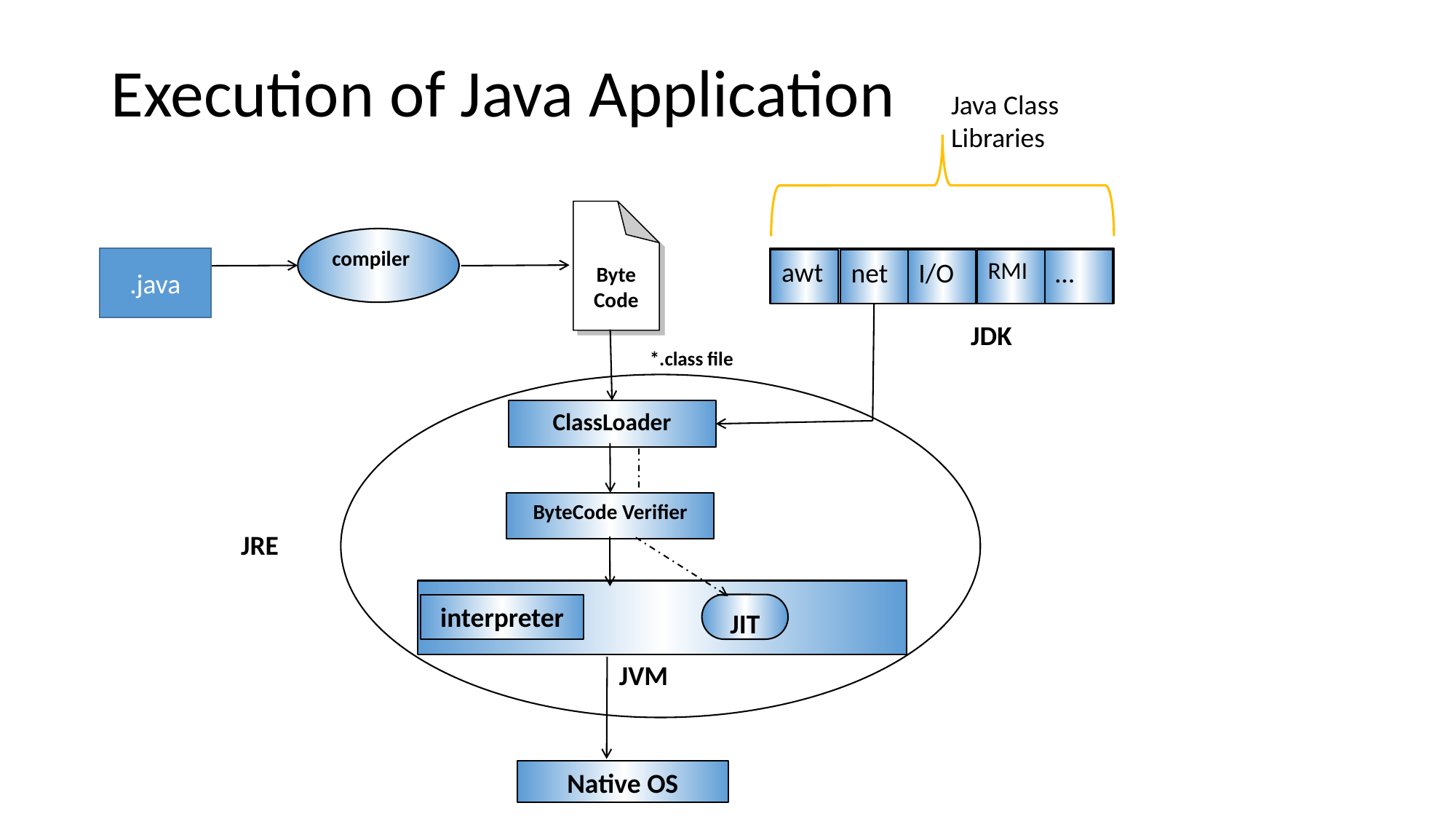

# Execution of Java Application
Java Class Libraries

Byte
Code
compiler
.java

awt
net
I/O
RMI
…
JDK
*.class file

ClassLoader
ByteCode Verifier
JRE

interpreter
JIT
JVM
Native OS